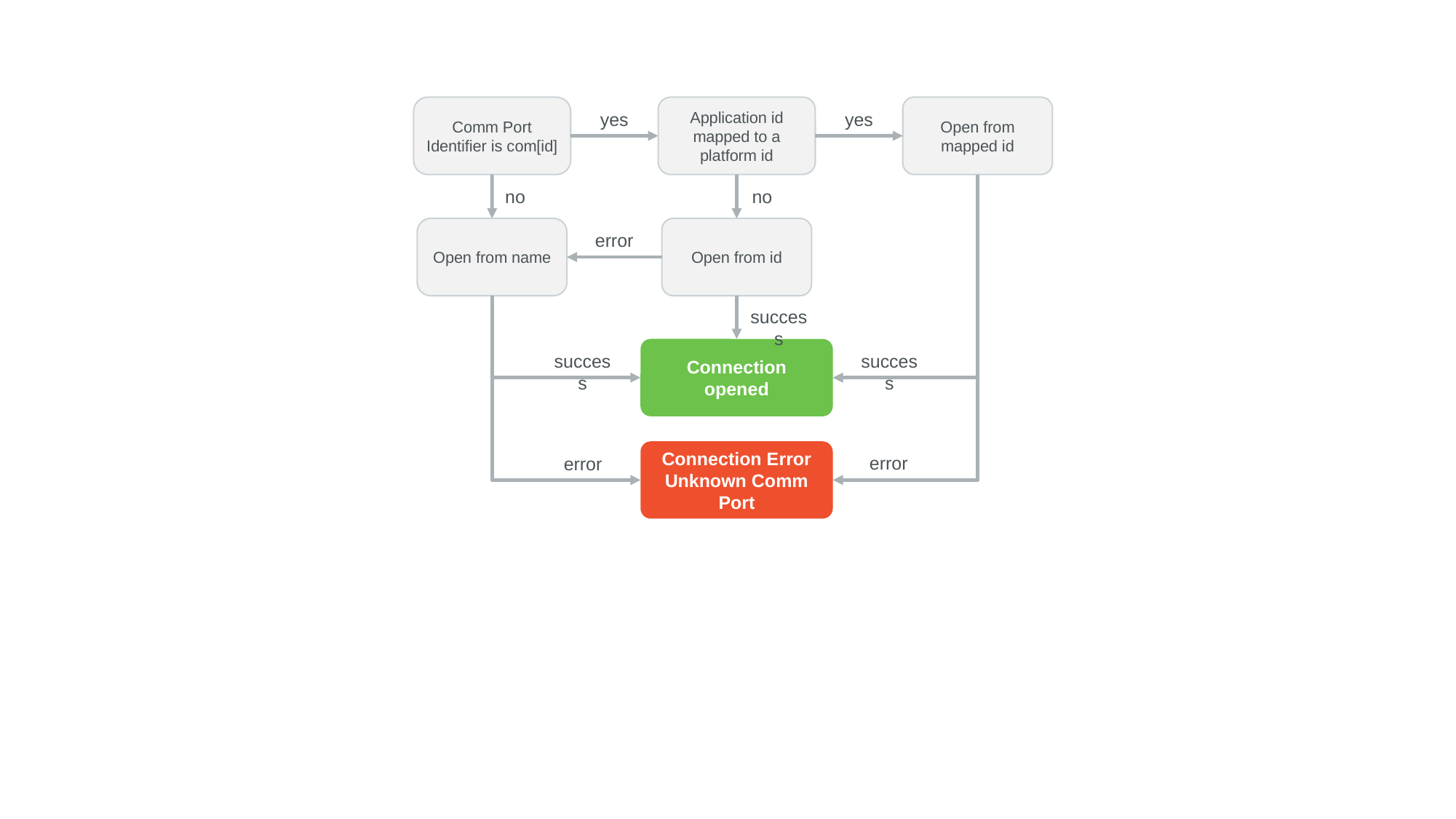

Comm Port Identifier is com[id]
Application id mapped to a platform id
Open from mapped id
yes
yes
no
no
Open from name
Open from id
error
success
Connection opened
success
success
Connection Error
Unknown Comm Port
error
error